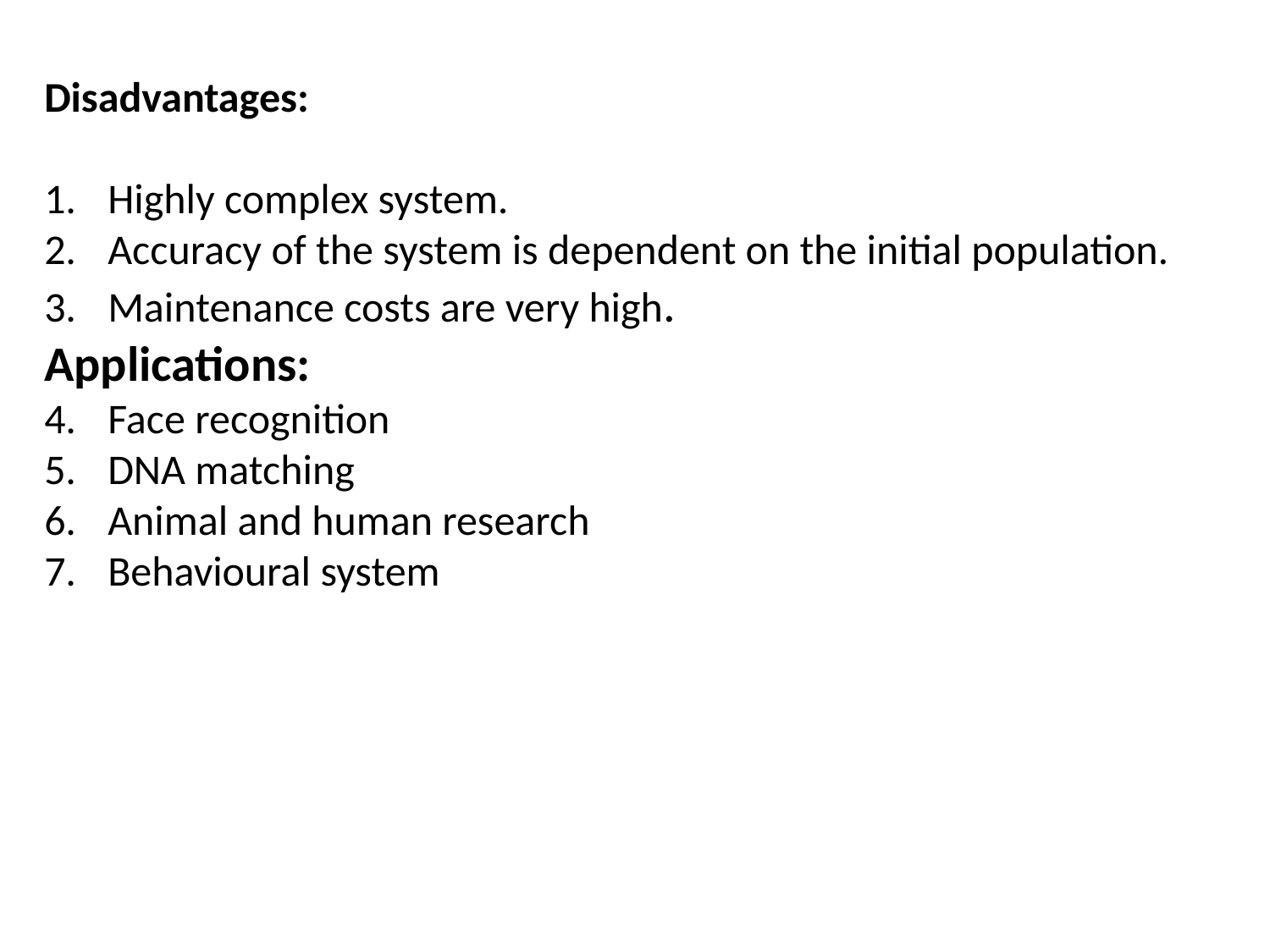

Disadvantages:

Highly complex system.
Accuracy of the system is dependent on the initial population.
Maintenance costs are very high.
Applications:
Face recognition
DNA matching
Animal and human research
Behavioural system